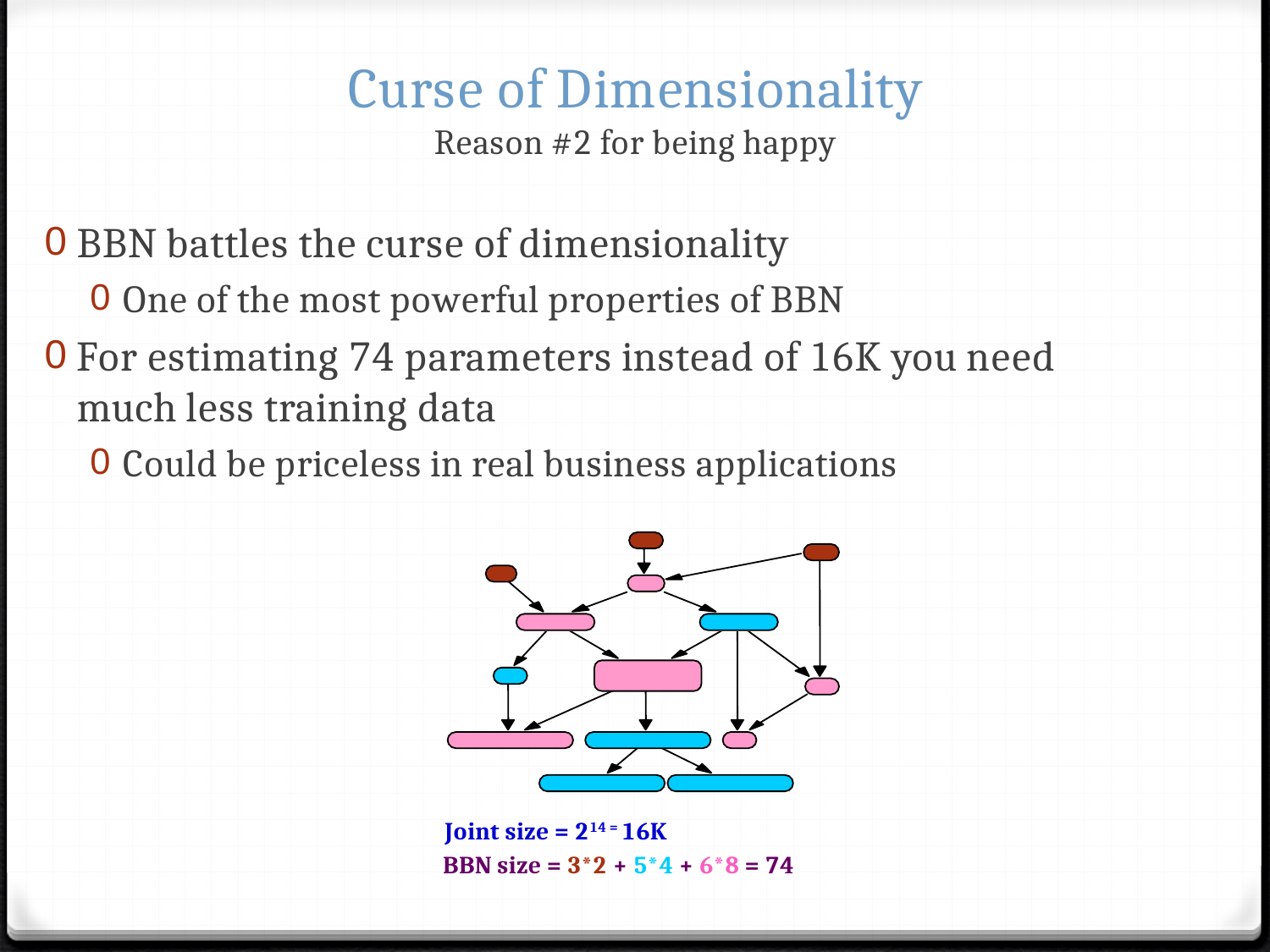

# Curse of Dimensionality Reason #2 for being happy
BBN battles the curse of dimensionality
One of the most powerful properties of BBN
For estimating 74 parameters instead of 16K you need much less training data
Could be priceless in real business applications

Joint size = 214 = 16K
BBN size = 3*2 + 5*4 + 6*8 = 74